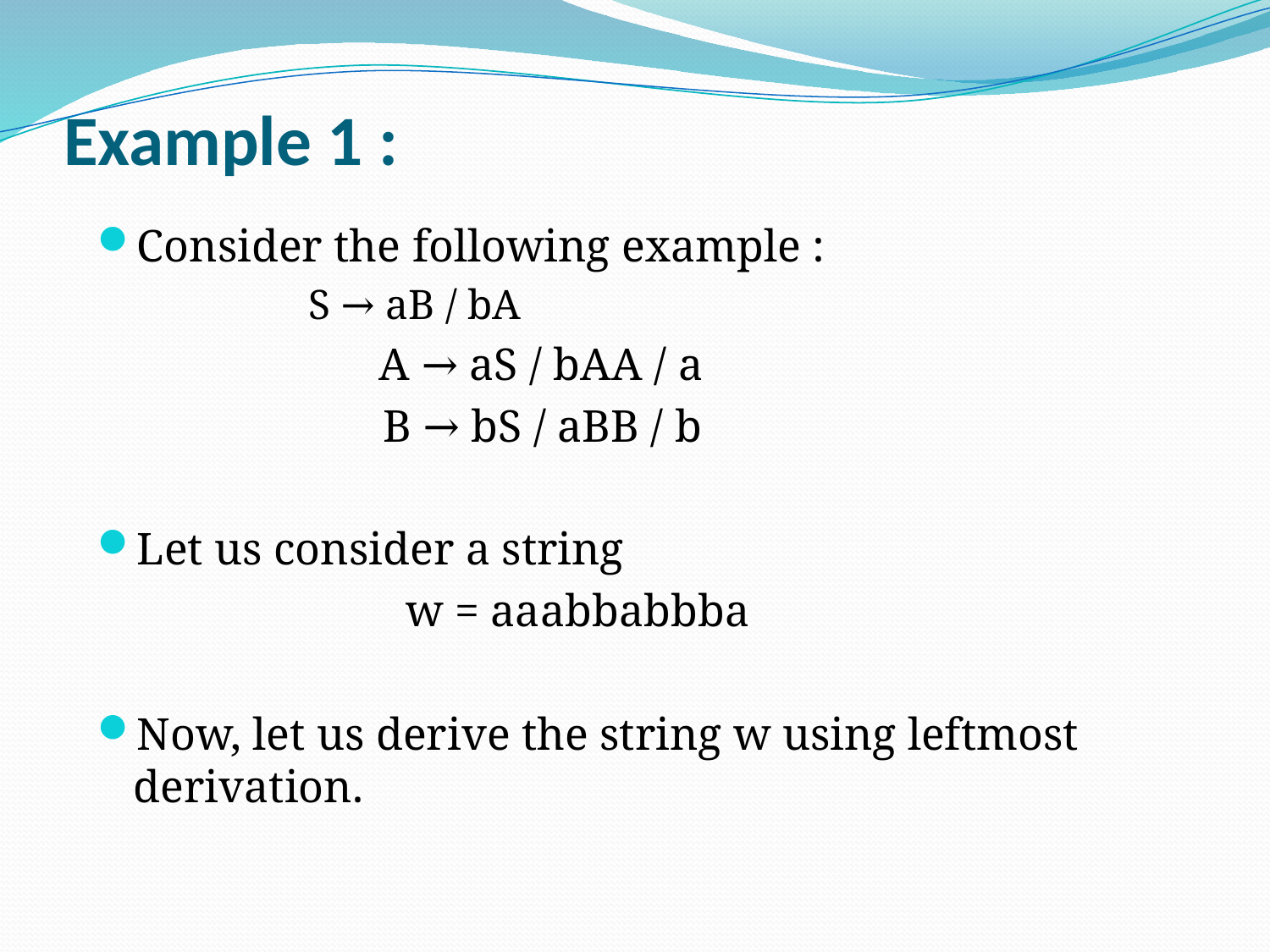

# Example 1 :
Consider the following example :
	               S → aB / bA
    	              A → aS / bAA / a
                         B → bS / aBB / b

Let us consider a string
                           w = aaabbabbba

Now, let us derive the string w using leftmost derivation.